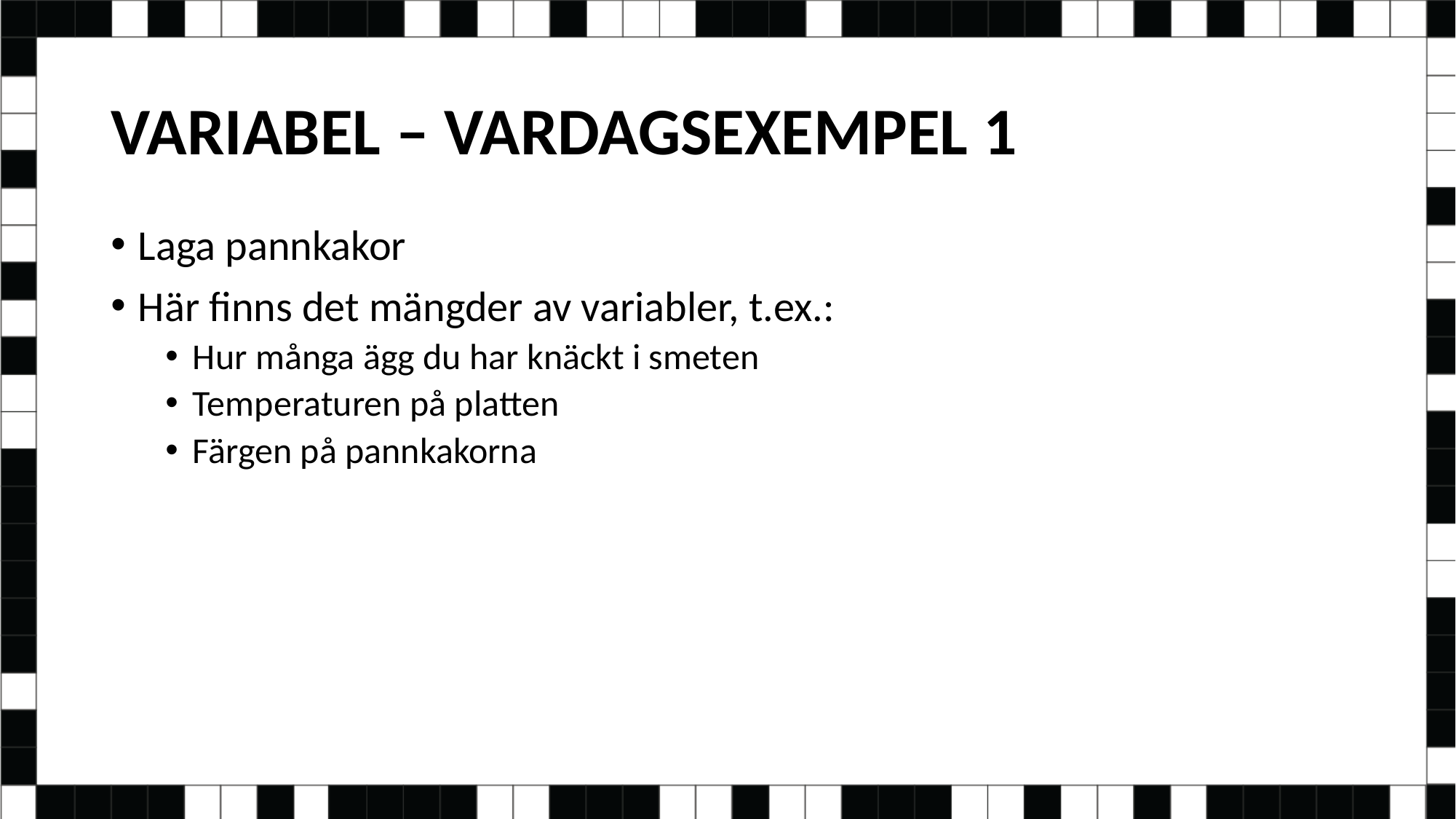

# VARIABEL – VARDAGSEXEMPEL 1
Laga pannkakor
Här finns det mängder av variabler, t.ex.:
Hur många ägg du har knäckt i smeten
Temperaturen på platten
Färgen på pannkakorna